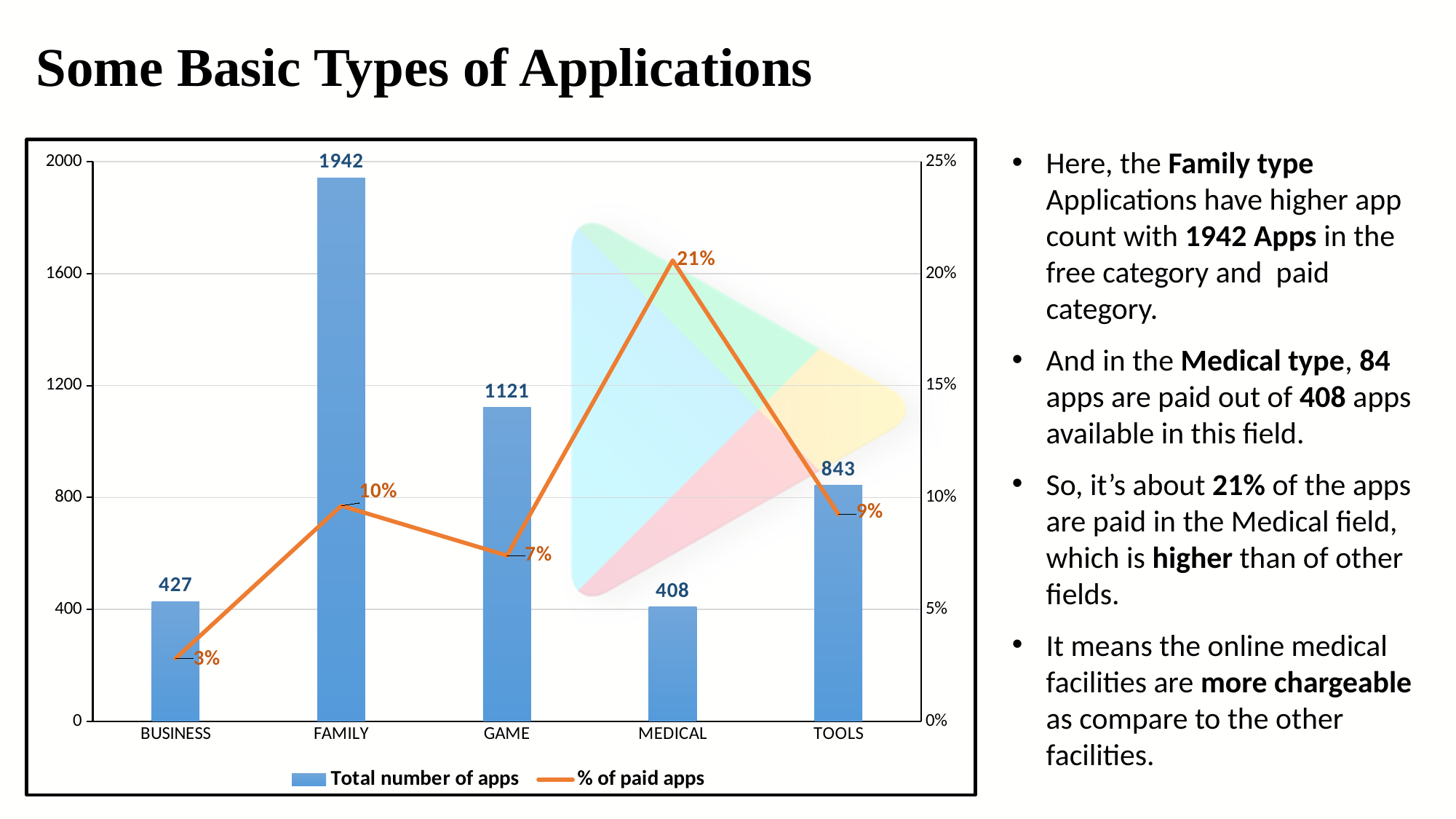

# Some Basic Types of Applications
Here, the Family type Applications have higher app count with 1942 Apps in the free category and  paid category.
And in the Medical type, 84 apps are paid out of 408 apps available in this field.
So, it’s about 21% of the apps are paid in the Medical field, which is higher than of other fields.
It means the online medical facilities are more chargeable as compare to the other facilities.

### Chart

| Category | Total number of apps  | % of paid apps  |
|---|---|---|
| BUSINESS | 427.0 | 0.02810304449648712 |
| FAMILY | 1942.0 | 0.09629248197734294 |
| GAME | 1121.0 | 0.07404103479036575 |
| MEDICAL | 408.0 | 0.20588235294117646 |
| TOOLS | 843.0 | 0.09252669039145907 |